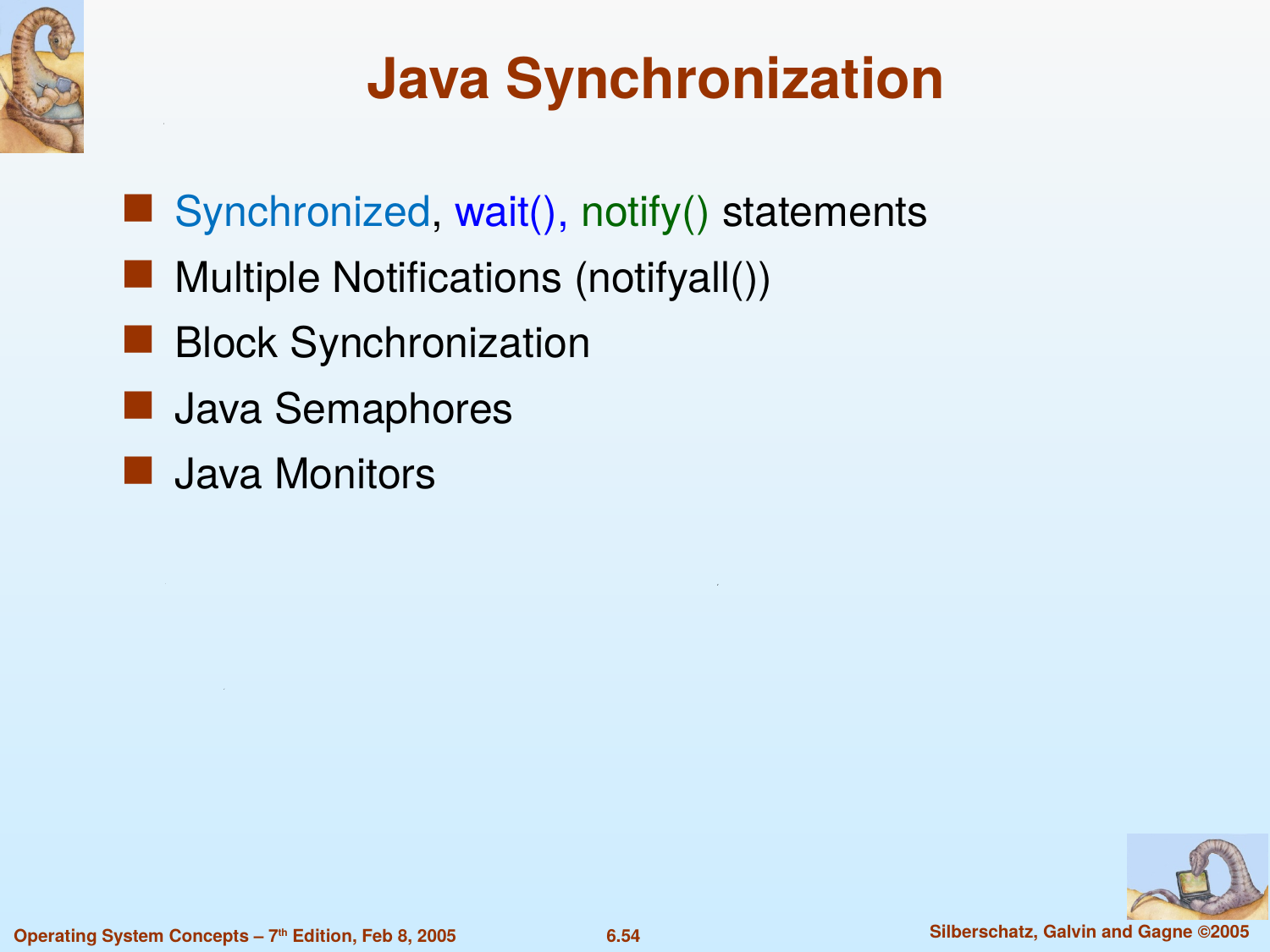

Java Synchronization
Synchronized, wait(), notify() statements
Multiple Notifications (notifyall())
Block Synchronization
Java Semaphores
Java Monitors